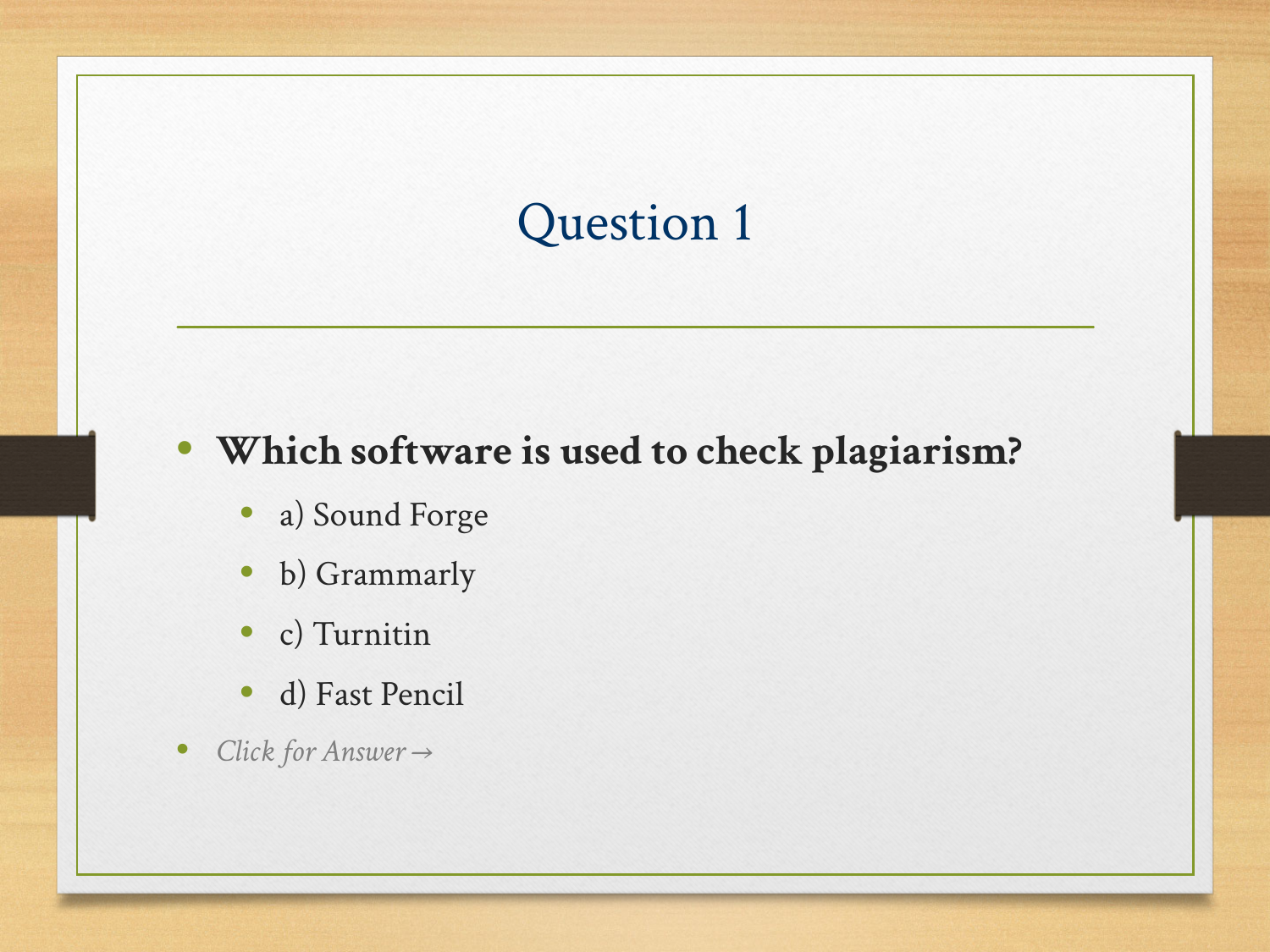

# Question 1

Which software is used to check plagiarism?
a) Sound Forge
b) Grammarly
c) Turnitin
d) Fast Pencil
Click for Answer →